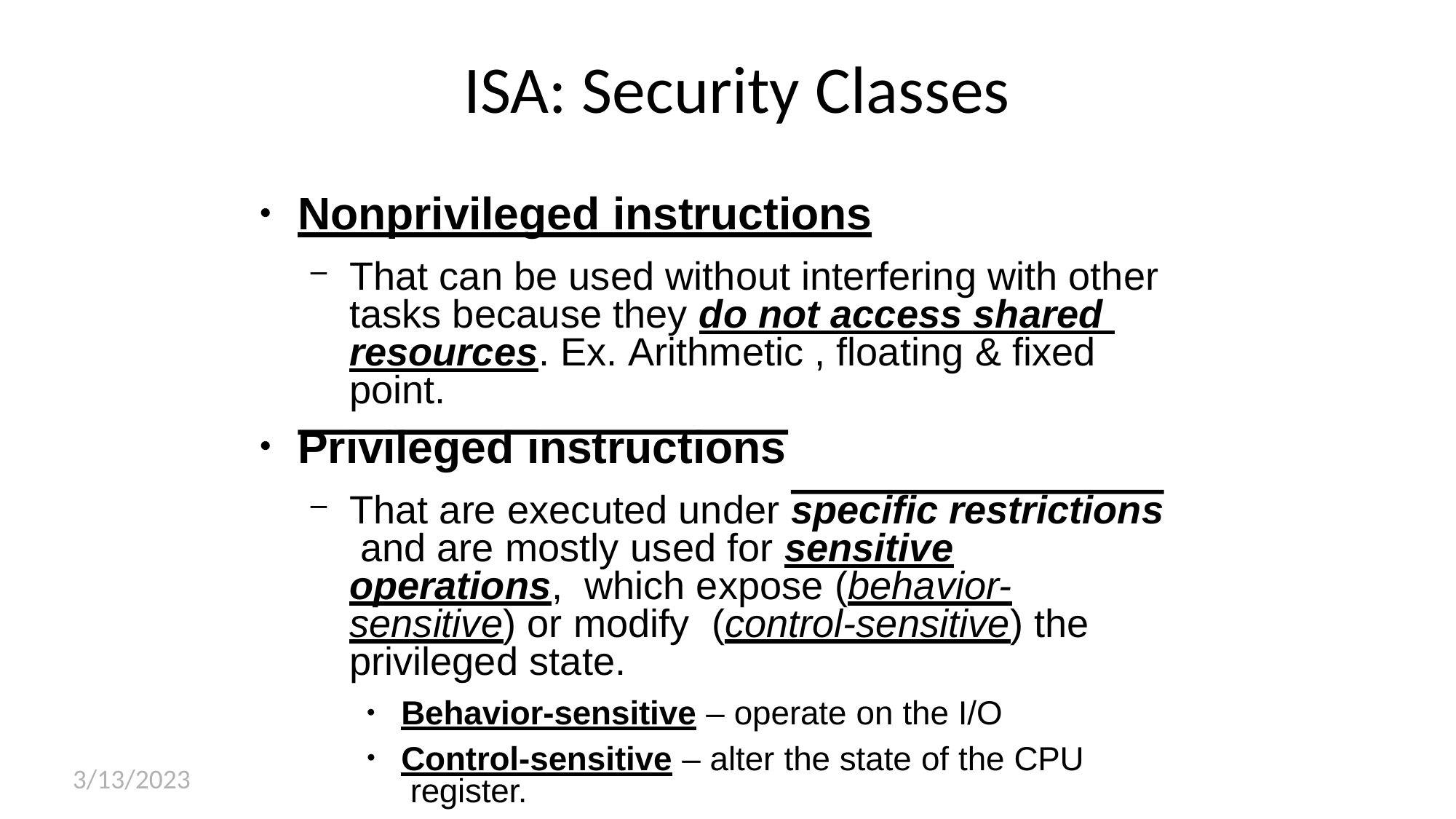

# ISA: Security Classes
Nonprivileged instructions
That can be used without interfering with other  tasks because they do not access shared  resources. Ex. Arithmetic , floating & fixed point.
Privileged instructions
That are executed under specific restrictions  and are mostly used for sensitive operations,  which expose (behavior-sensitive) or modify  (control-sensitive) the privileged state.
Behavior-sensitive – operate on the I/O
Control-sensitive – alter the state of the CPU  register.

3/13/2023
Virtualization-Module 2